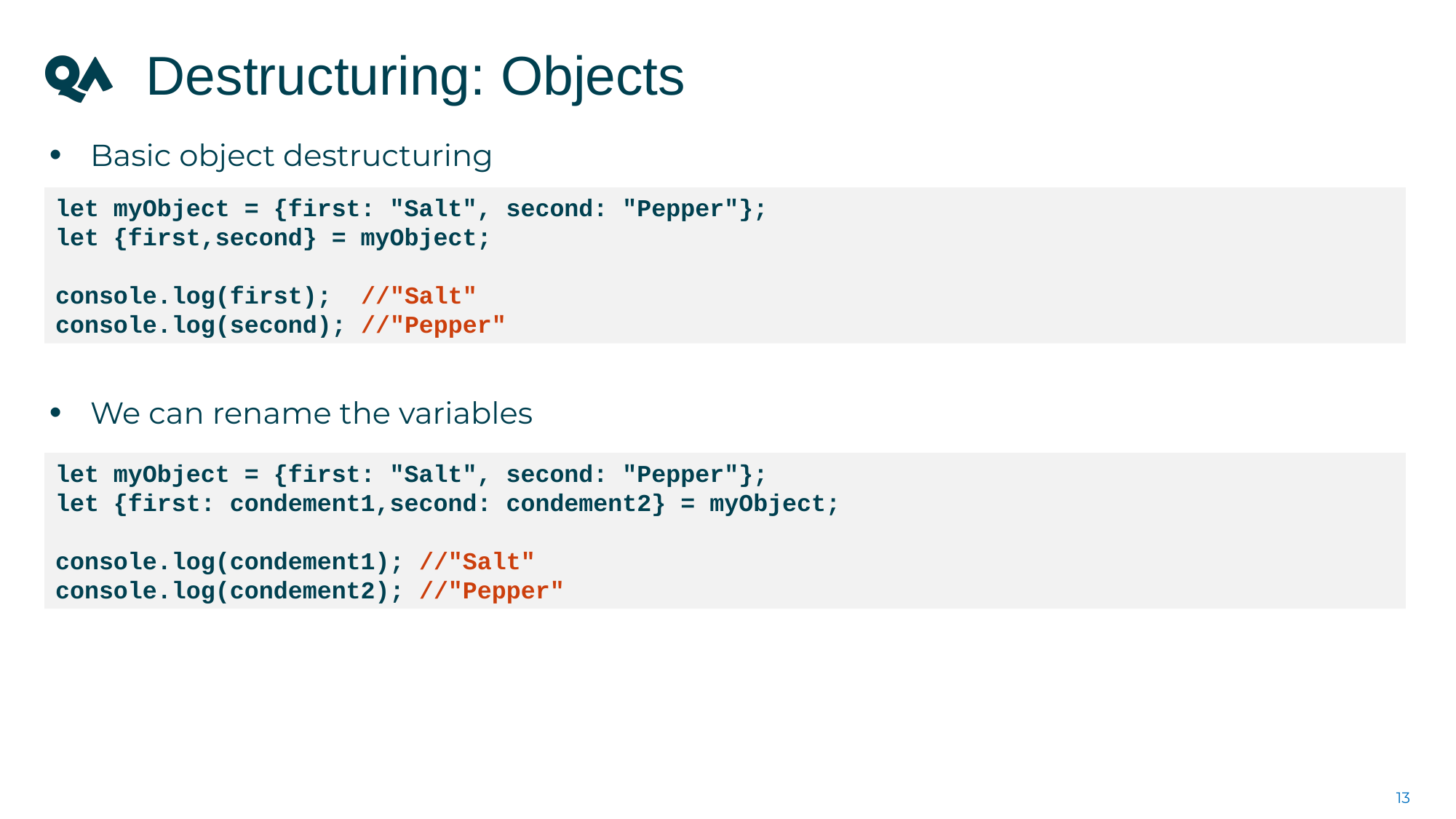

# Destructuring: Objects
Basic object destructuring

We can rename the variables

let myObject = {first: "Salt", second: "Pepper"};
let {first,second} = myObject;
console.log(first);  //"Salt"
console.log(second); //"Pepper"
let myObject = {first: "Salt", second: "Pepper"};
let {first: condement1,second: condement2} = myObject;
console.log(condement1); //"Salt"
console.log(condement2); //"Pepper"